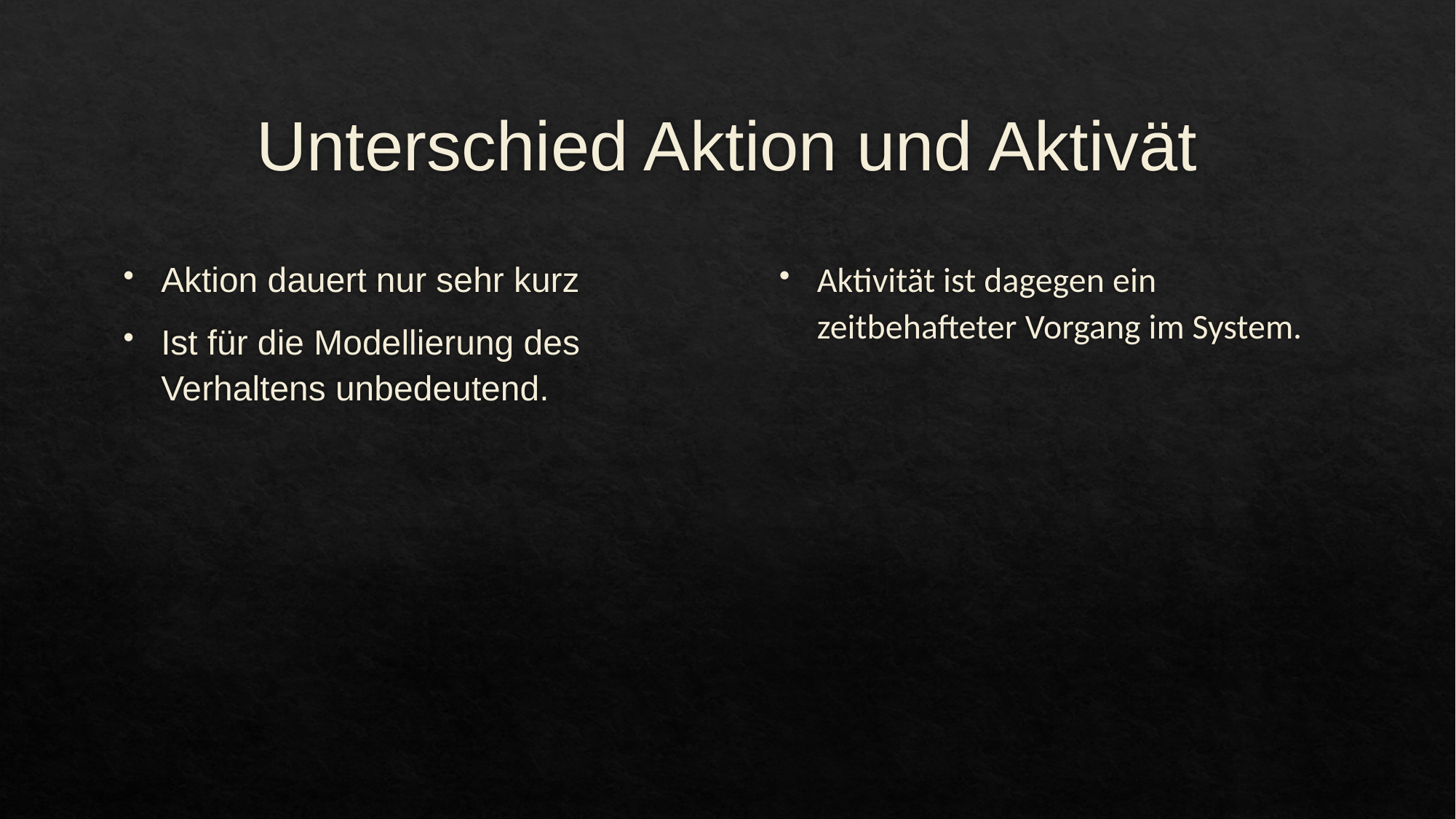

# Unterschied Aktion und Aktivät
Aktion dauert nur sehr kurz
Ist für die Modellierung des Verhaltens unbedeutend.
Aktivität ist dagegen ein zeitbehafteter Vorgang im System.